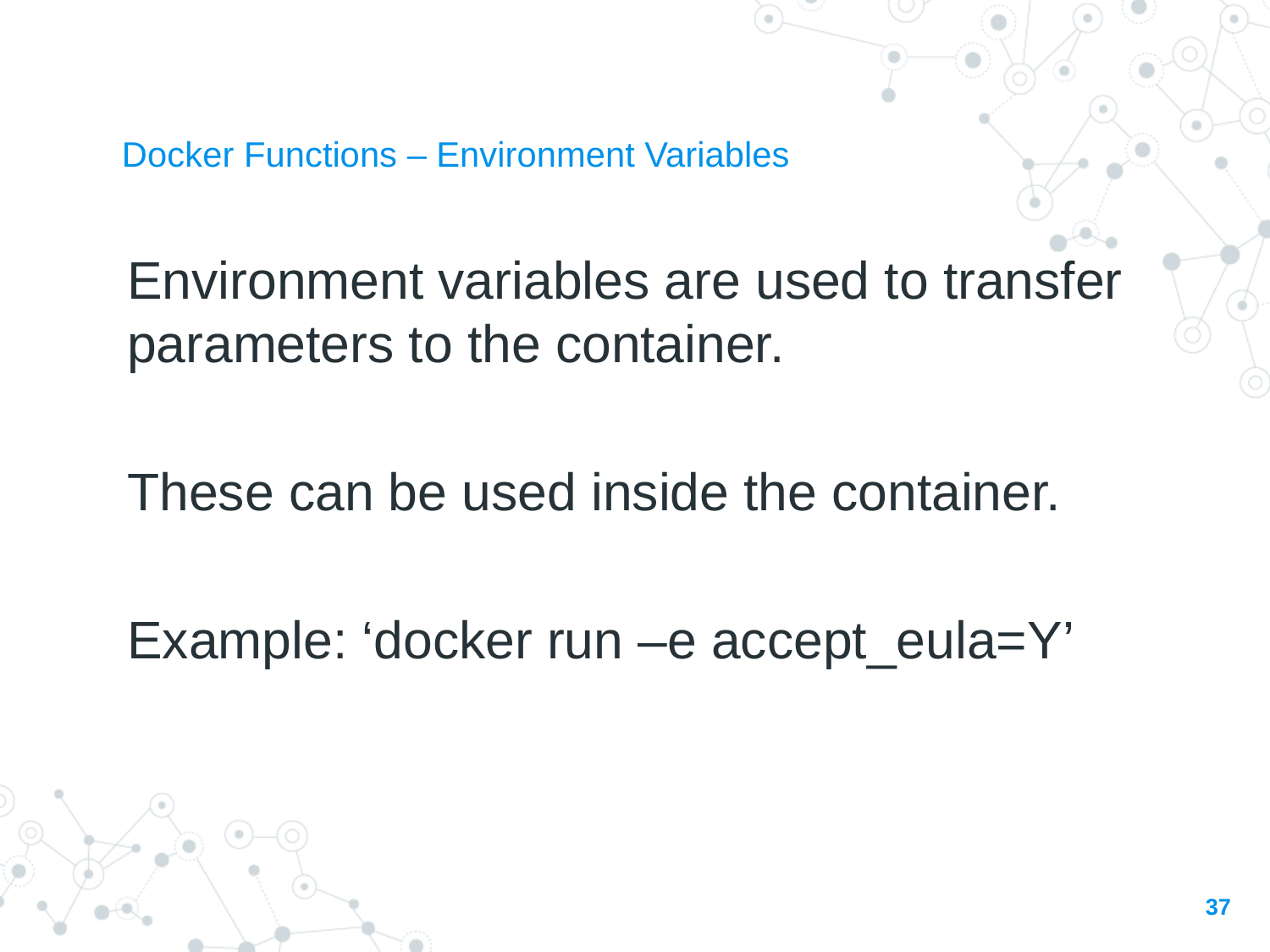

# Docker Functions – Environment Variables
Environment variables are used to transfer parameters to the container.

These can be used inside the container.

Example: ‘docker run –e accept_eula=Y’
37